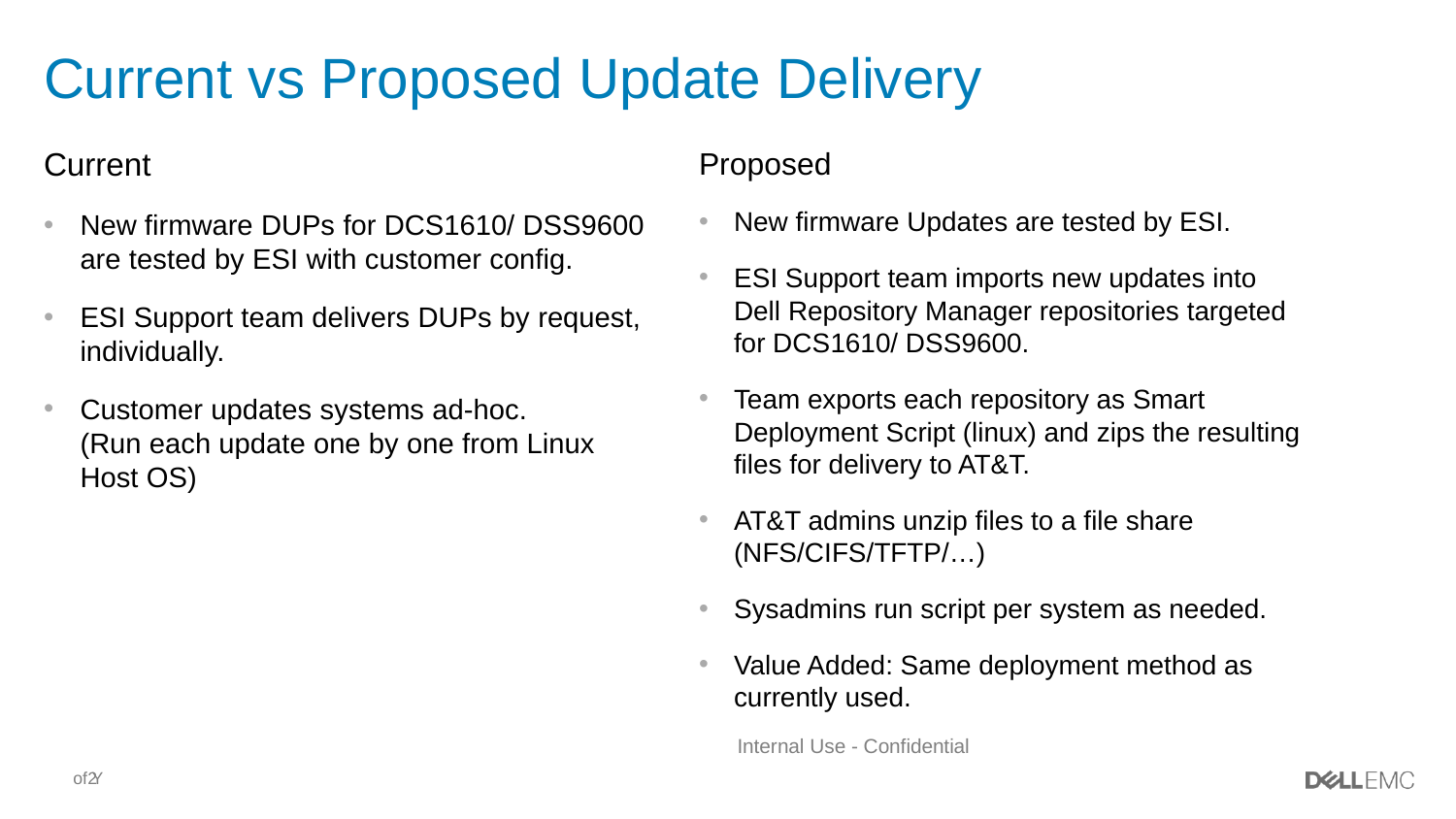

# Current vs Proposed Update Delivery
Current
New firmware DUPs for DCS1610/ DSS9600 are tested by ESI with customer config.
ESI Support team delivers DUPs by request, individually.
Customer updates systems ad-hoc.
(Run each update one by one from Linux Host OS)

Proposed
New firmware Updates are tested by ESI.
ESI Support team imports new updates into  Dell Repository Manager repositories targeted for DCS1610/ DSS9600.
Team exports each repository as Smart Deployment Script (linux) and zips the resulting files for delivery to AT&T.
AT&T admins unzip files to a file share (NFS/CIFS/TFTP/…)
Sysadmins run script per system as needed.
Value Added: Same deployment method as currently used.